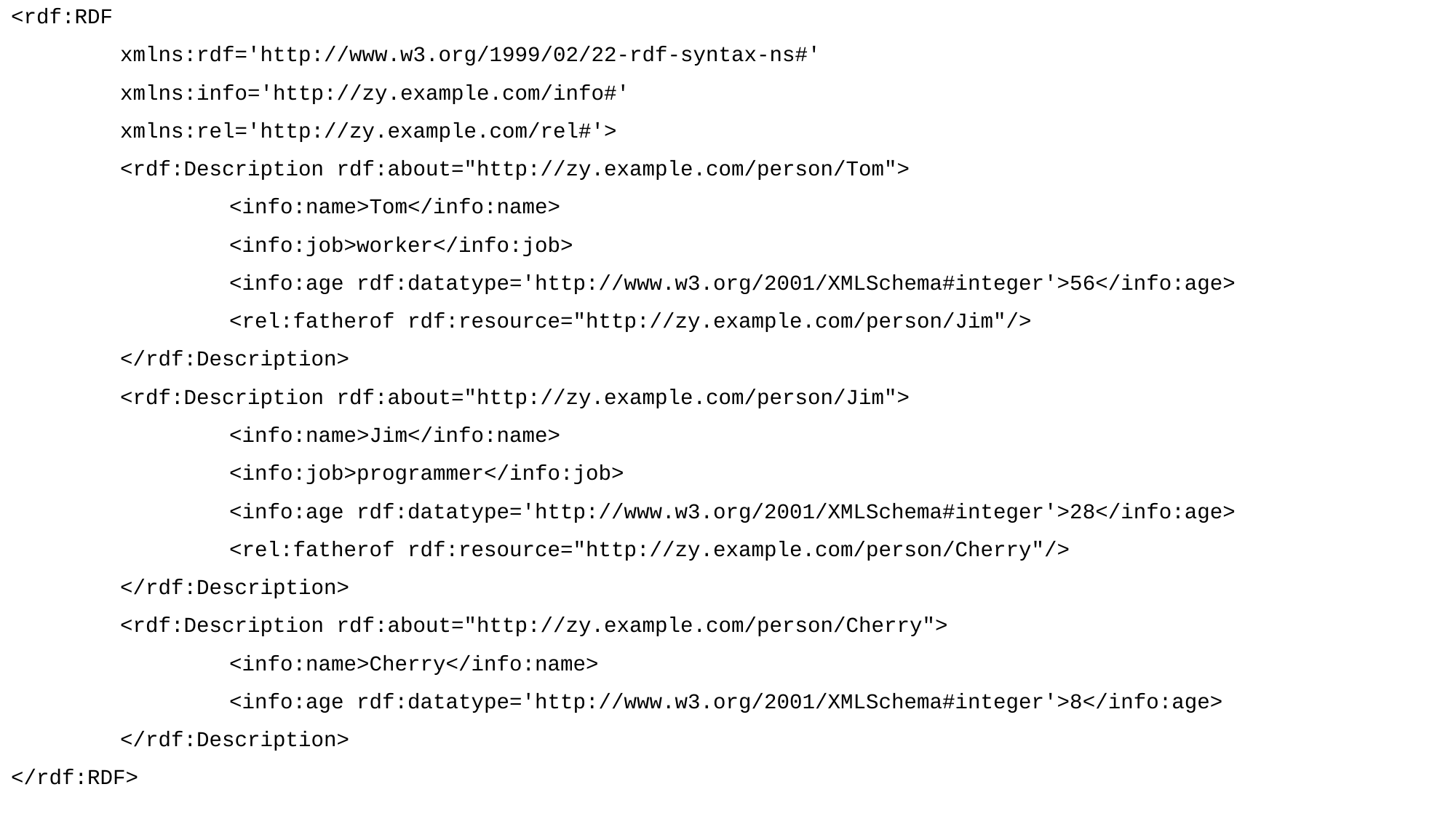

<rdf:RDF
	xmlns:rdf='http://www.w3.org/1999/02/22-rdf-syntax-ns#'
	xmlns:info='http://zy.example.com/info#'
	xmlns:rel='http://zy.example.com/rel#'>
	<rdf:Description rdf:about="http://zy.example.com/person/Tom">
		<info:name>Tom</info:name>
		<info:job>worker</info:job>
		<info:age rdf:datatype='http://www.w3.org/2001/XMLSchema#integer'>56</info:age>
		<rel:fatherof rdf:resource="http://zy.example.com/person/Jim"/>
	</rdf:Description>
	<rdf:Description rdf:about="http://zy.example.com/person/Jim">
		<info:name>Jim</info:name>
		<info:job>programmer</info:job>
		<info:age rdf:datatype='http://www.w3.org/2001/XMLSchema#integer'>28</info:age>
		<rel:fatherof rdf:resource="http://zy.example.com/person/Cherry"/>
	</rdf:Description>
	<rdf:Description rdf:about="http://zy.example.com/person/Cherry">
		<info:name>Cherry</info:name>
		<info:age rdf:datatype='http://www.w3.org/2001/XMLSchema#integer'>8</info:age>
	</rdf:Description>
</rdf:RDF>